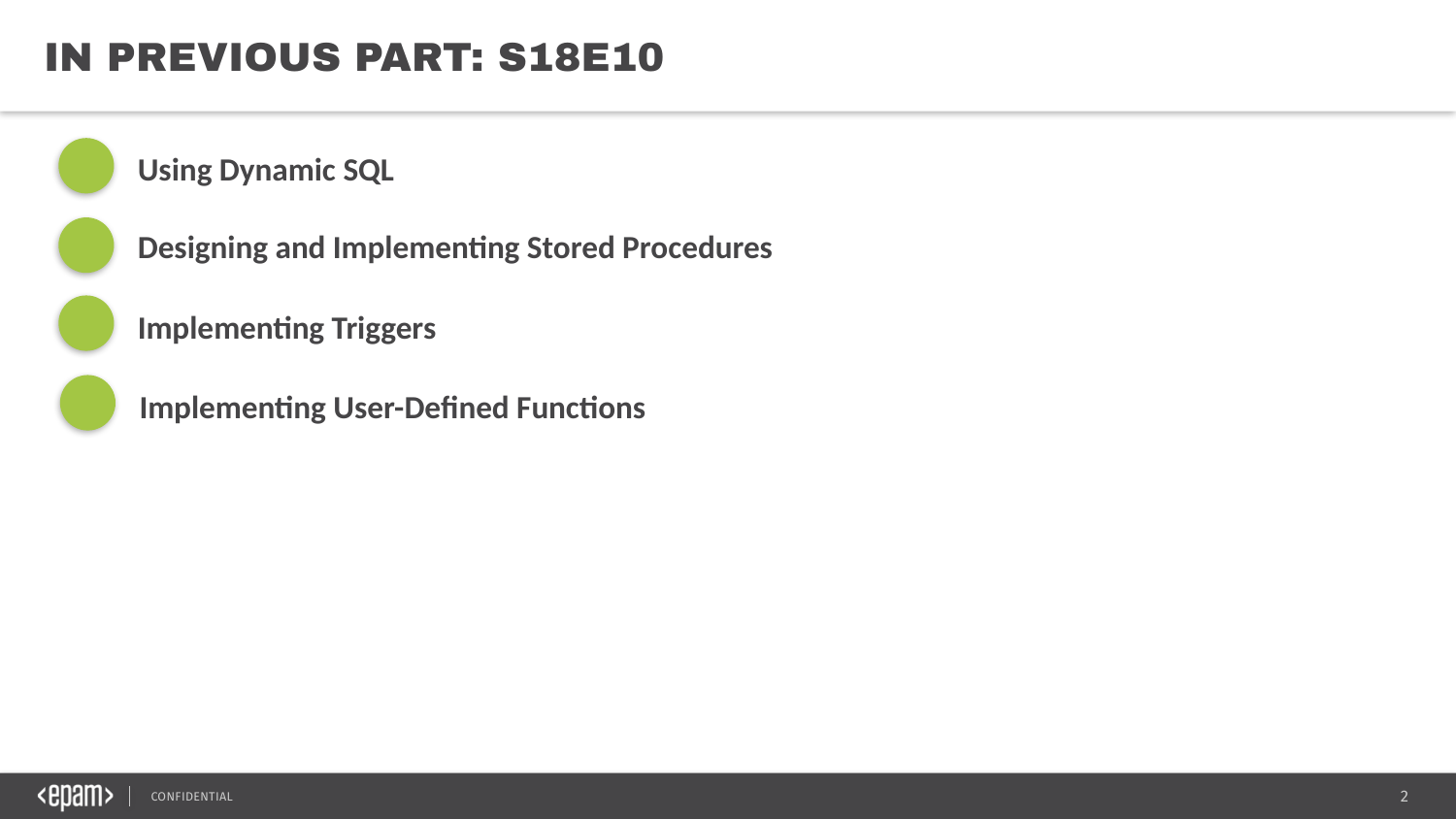

IN PREVIOUS PART: S18E10

Using Dynamic SQL

Designing and Implementing Stored Procedures

Implementing Triggers

Implementing User-Defined Functions